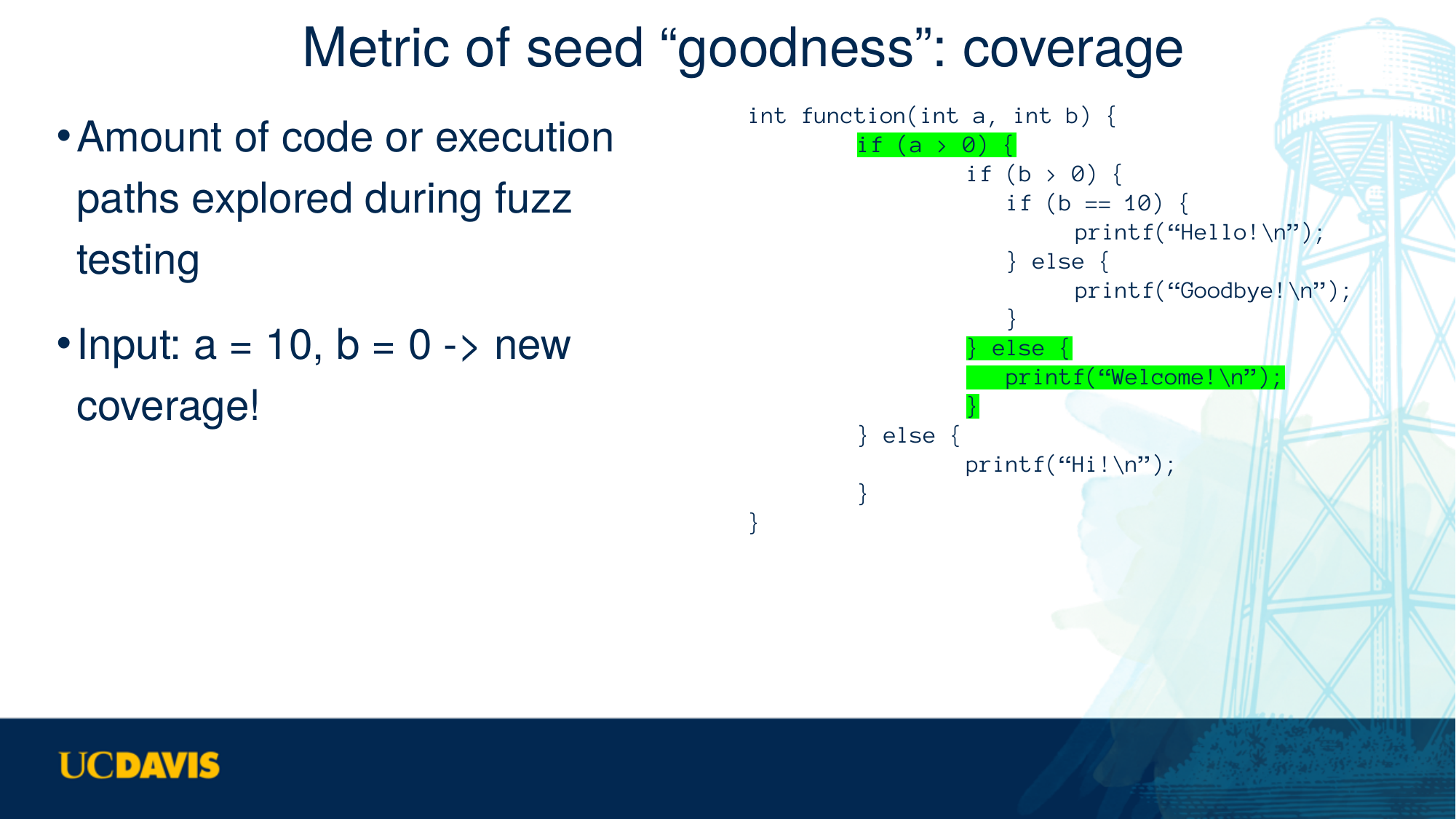

# Metric of seed “goodness”: coverage
Amount of code or execution paths explored during fuzz testing
Input: a = 10, b = 0 -> new coverage!

int function(int a, int b) {
	if (a > 0) {
		if (b > 0) {
		   if (b == 10) {
			printf(“Hello!\n”);
		   } else {
			printf(“Goodbye!\n”);
		   }
		} else {
		   printf(“Welcome!\n”);
		}
	} else {
		printf(“Hi!\n”);
	}
}